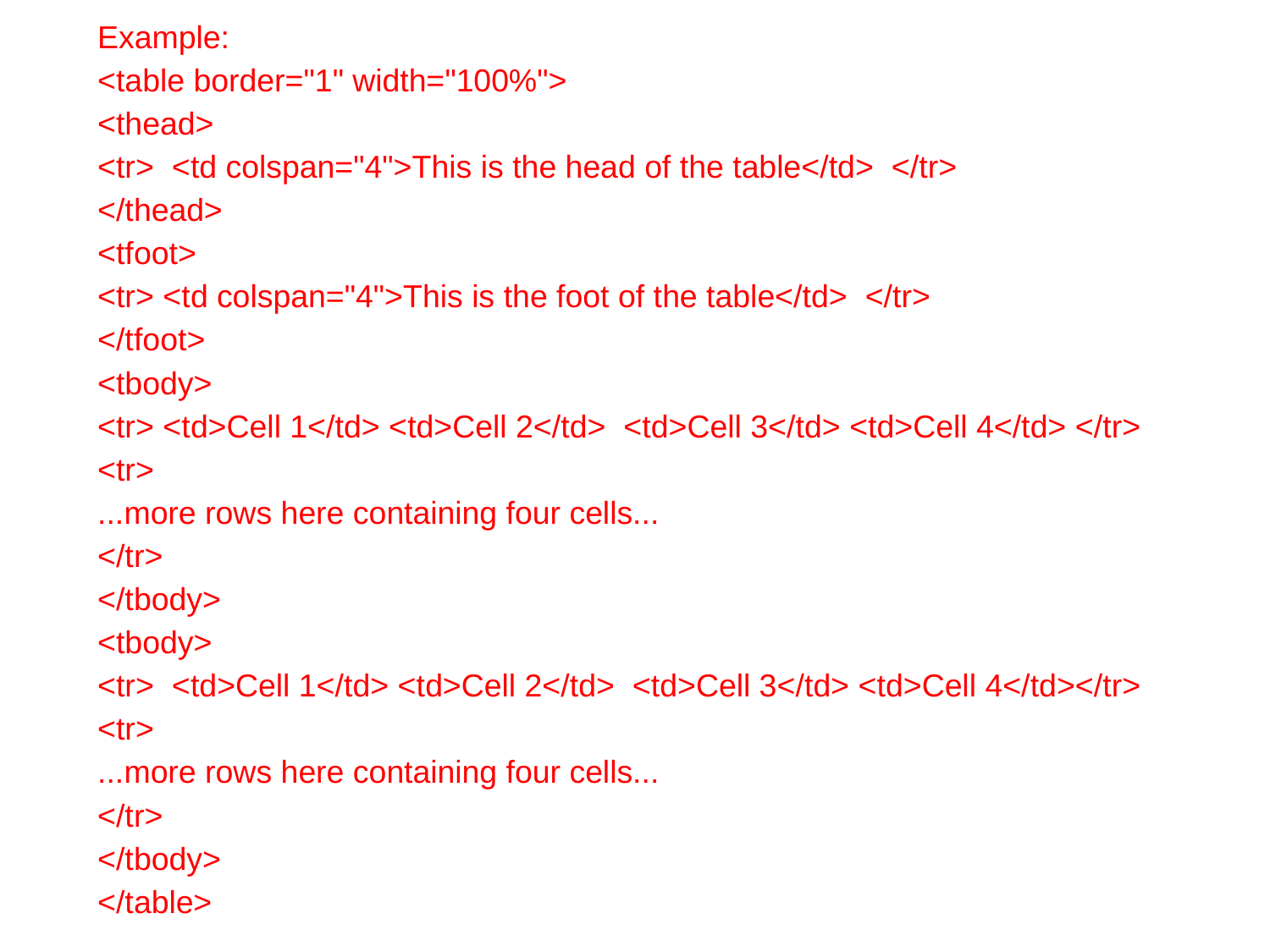

Example:
<table border="1" width="100%">
<thead>
<tr>  <td colspan="4">This is the head of the table</td>  </tr>
</thead>
<tfoot>
<tr> <td colspan="4">This is the foot of the table</td>  </tr>
</tfoot>
<tbody>
<tr> <td>Cell 1</td> <td>Cell 2</td>  <td>Cell 3</td> <td>Cell 4</td> </tr>
<tr>
...more rows here containing four cells...
</tr>
</tbody>
<tbody>
<tr>  <td>Cell 1</td> <td>Cell 2</td>  <td>Cell 3</td> <td>Cell 4</td></tr>
<tr>
...more rows here containing four cells...
</tr>
</tbody>
</table>